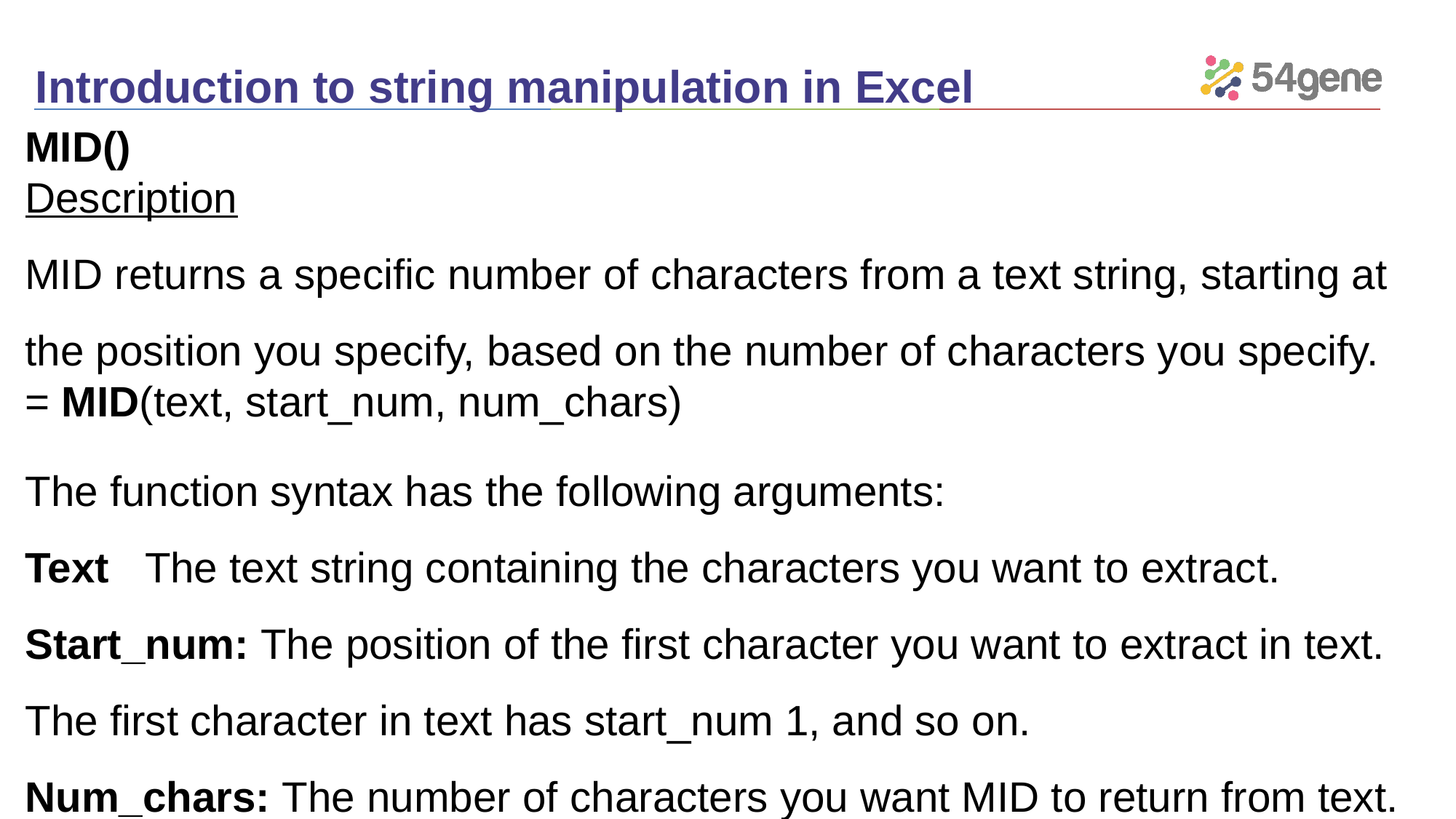

# Introduction to string manipulation in Excel
MID()
Description
MID returns a specific number of characters from a text string, starting at the position you specify, based on the number of characters you specify.
= MID(text, start_num, num_chars)

The function syntax has the following arguments:
Text   The text string containing the characters you want to extract.
Start_num: The position of the first character you want to extract in text. The first character in text has start_num 1, and so on.
Num_chars: The number of characters you want MID to return from text.